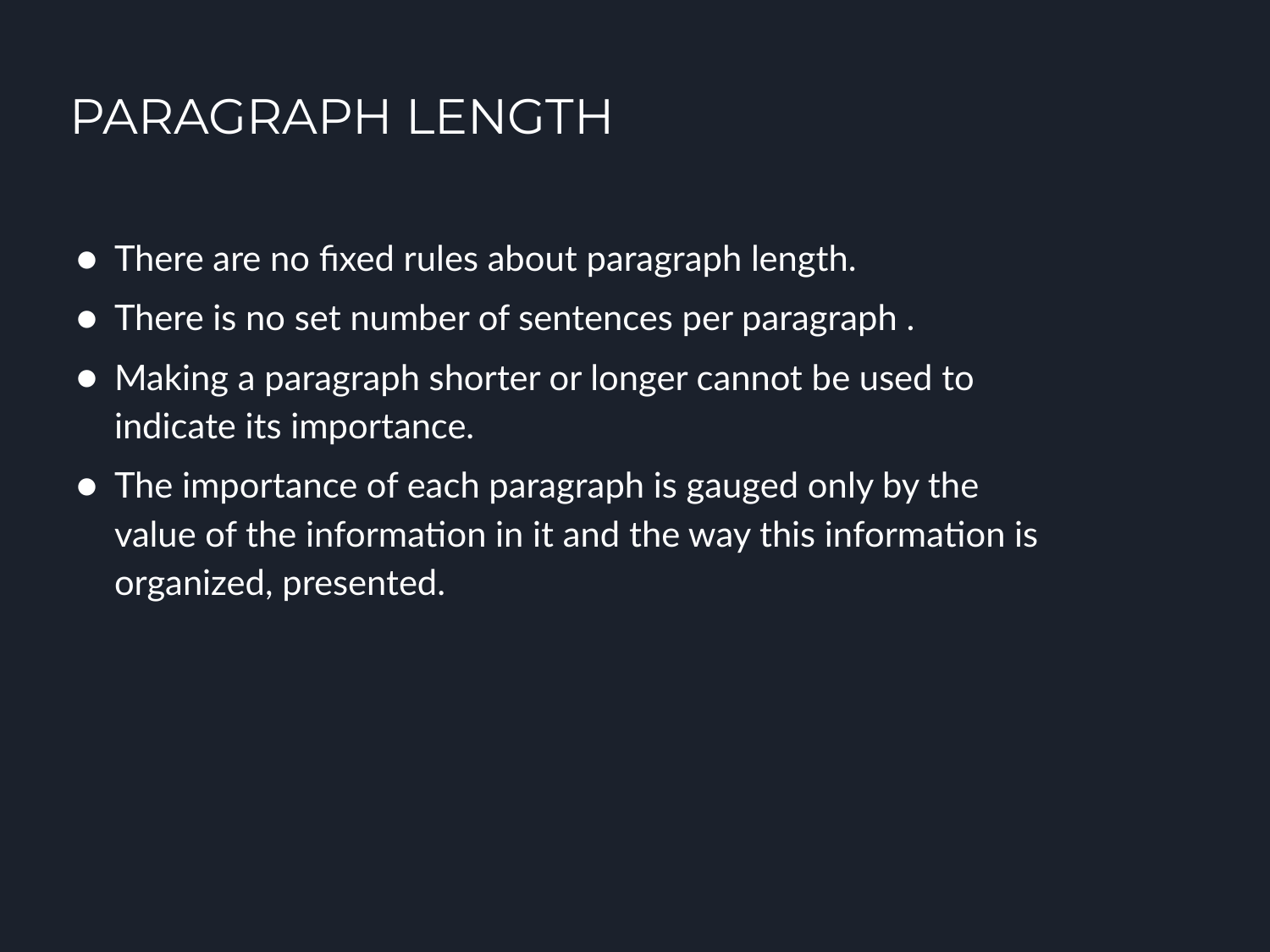

# PARAGRAPH LENGTH
There are no fixed rules about paragraph length.
There is no set number of sentences per paragraph .
Making a paragraph shorter or longer cannot be used to indicate its importance.
The importance of each paragraph is gauged only by the value of the information in it and the way this information is organized, presented.